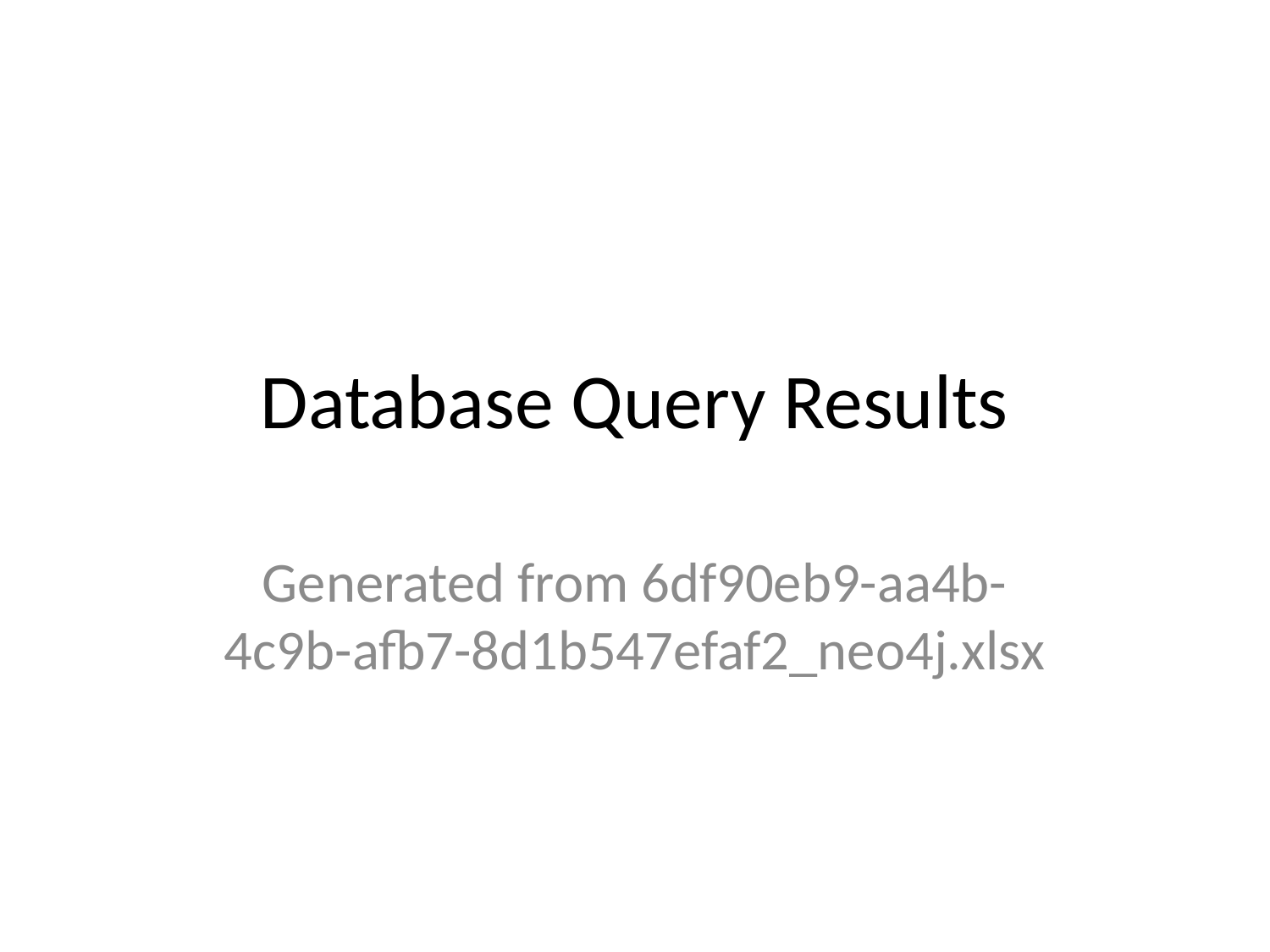

# Database Query Results
Generated from 6df90eb9-aa4b-4c9b-afb7-8d1b547efaf2_neo4j.xlsx